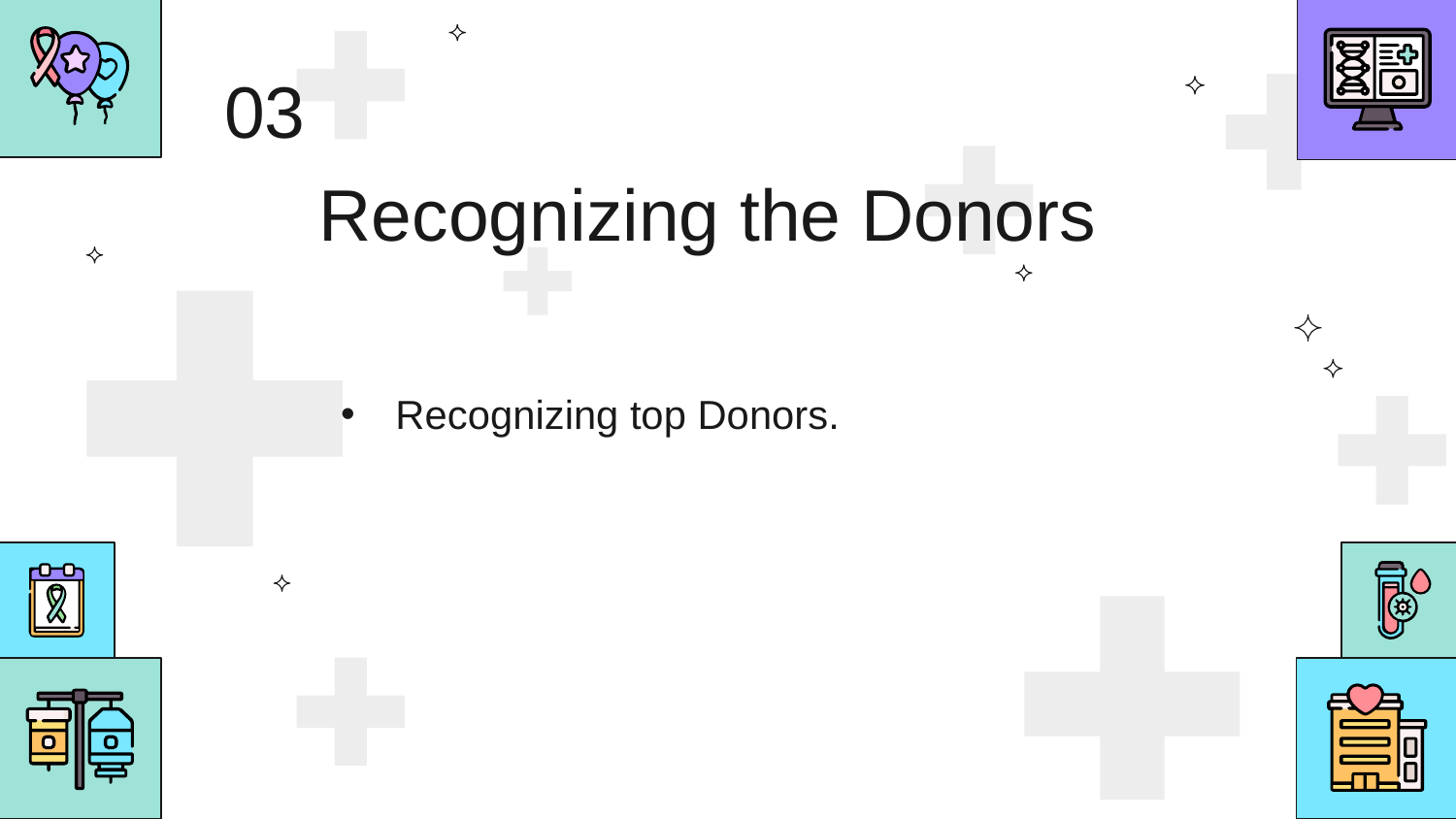

03
# Recognizing the Donors
Recognizing top Donors.